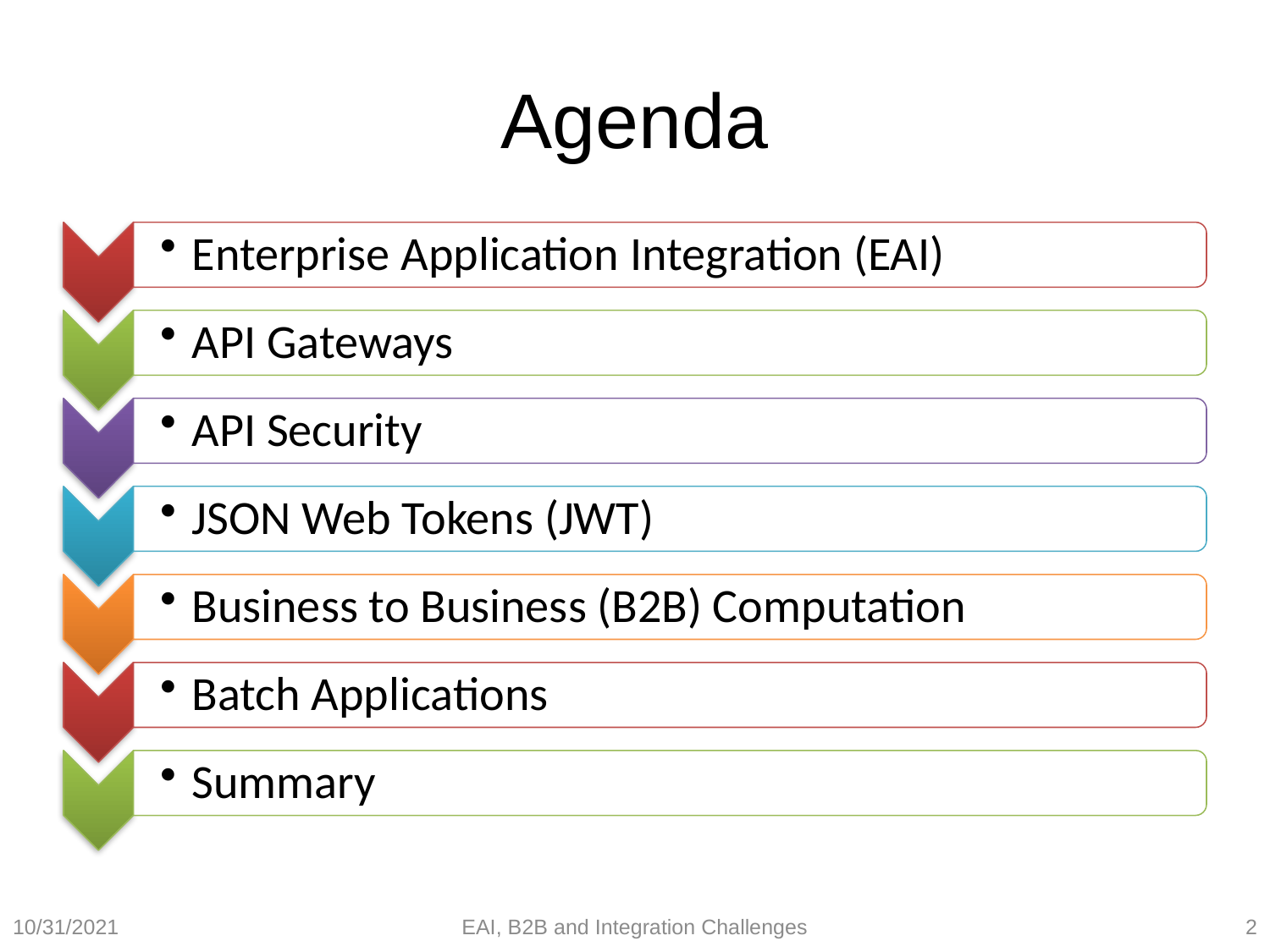

# Agenda

Enterprise Application Integration (EAI)

API Gateways

API Security

JSON Web Tokens (JWT)

Business to Business (B2B) Computation

Batch Applications

Summary
10/31/2021
EAI, B2B and Integration Challenges
2